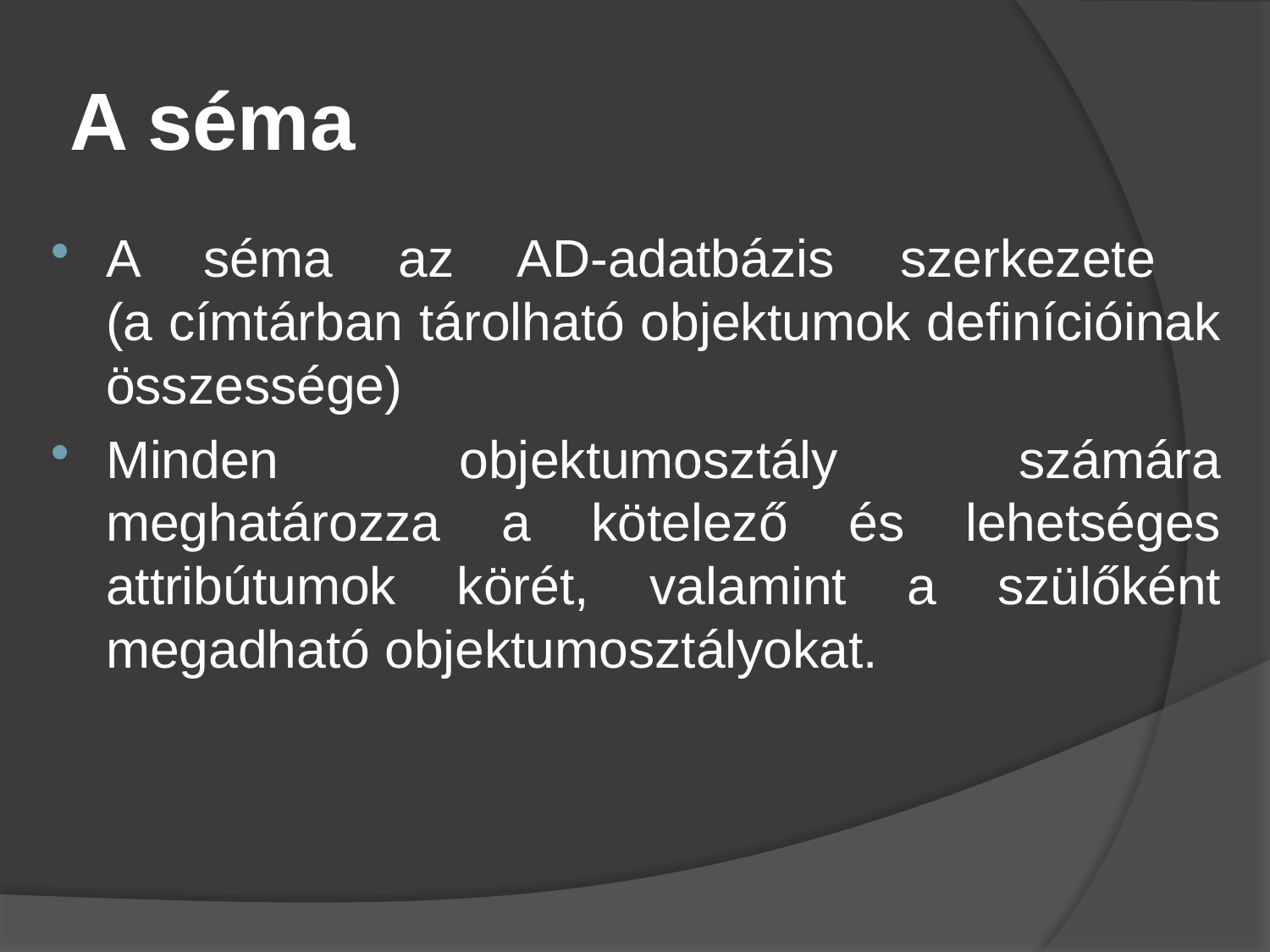

# A séma
A séma az AD-adatbázis szerkezete
(a címtárban tárolható objektumok definícióinak összessége)
Minden objektumosztály számára meghatározza a kötelező és lehetséges attribútumok körét, valamint a szülőként megadható objektumosztályokat.